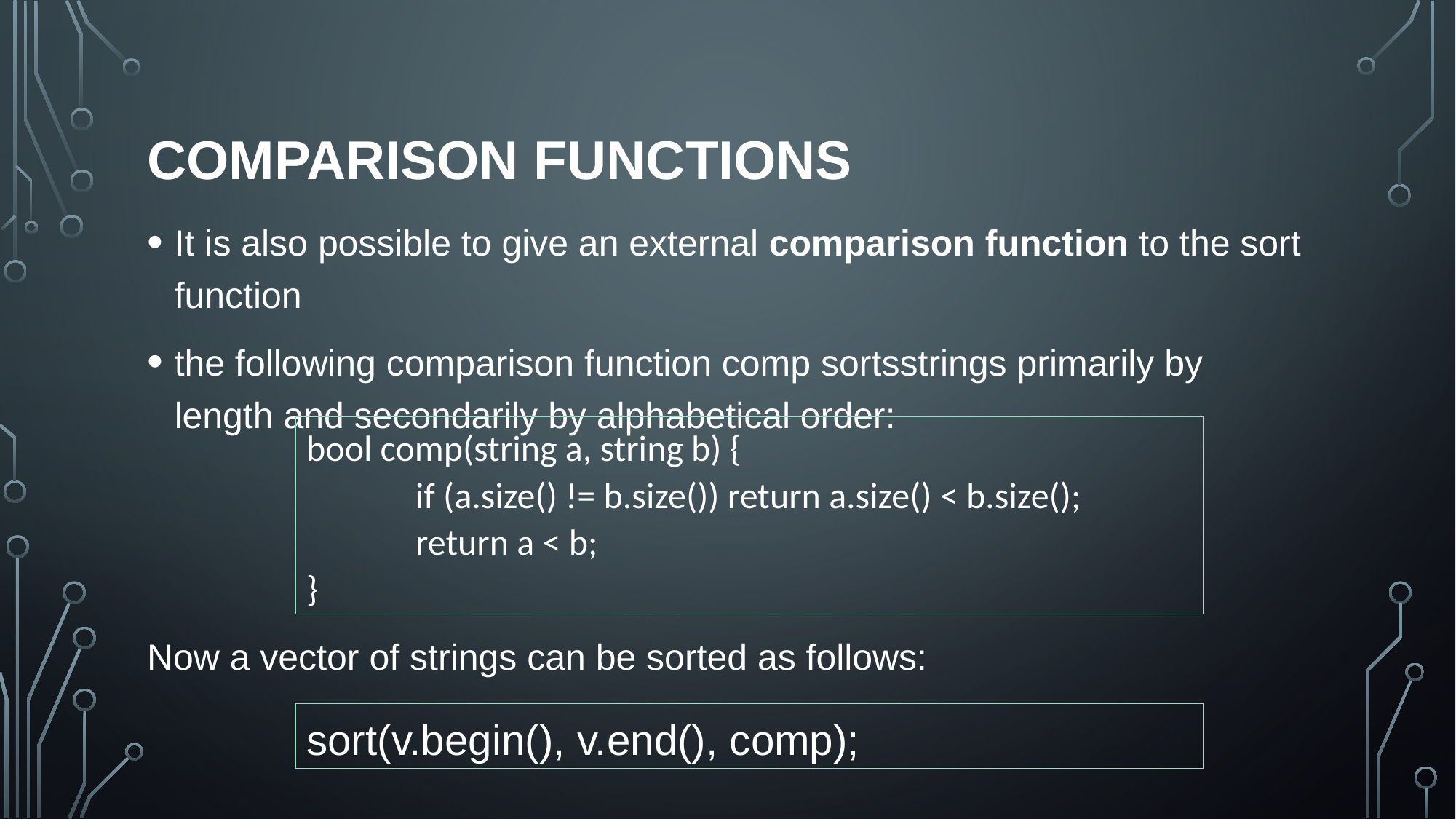

# Comparison functions
It is also possible to give an external comparison function to the sort function
the following comparison function comp sortsstrings primarily by length and secondarily by alphabetical order:
bool comp(string a, string b) {
	if (a.size() != b.size()) return a.size() < b.size();
	return a < b;
}
Now a vector of strings can be sorted as follows:
sort(v.begin(), v.end(), comp);